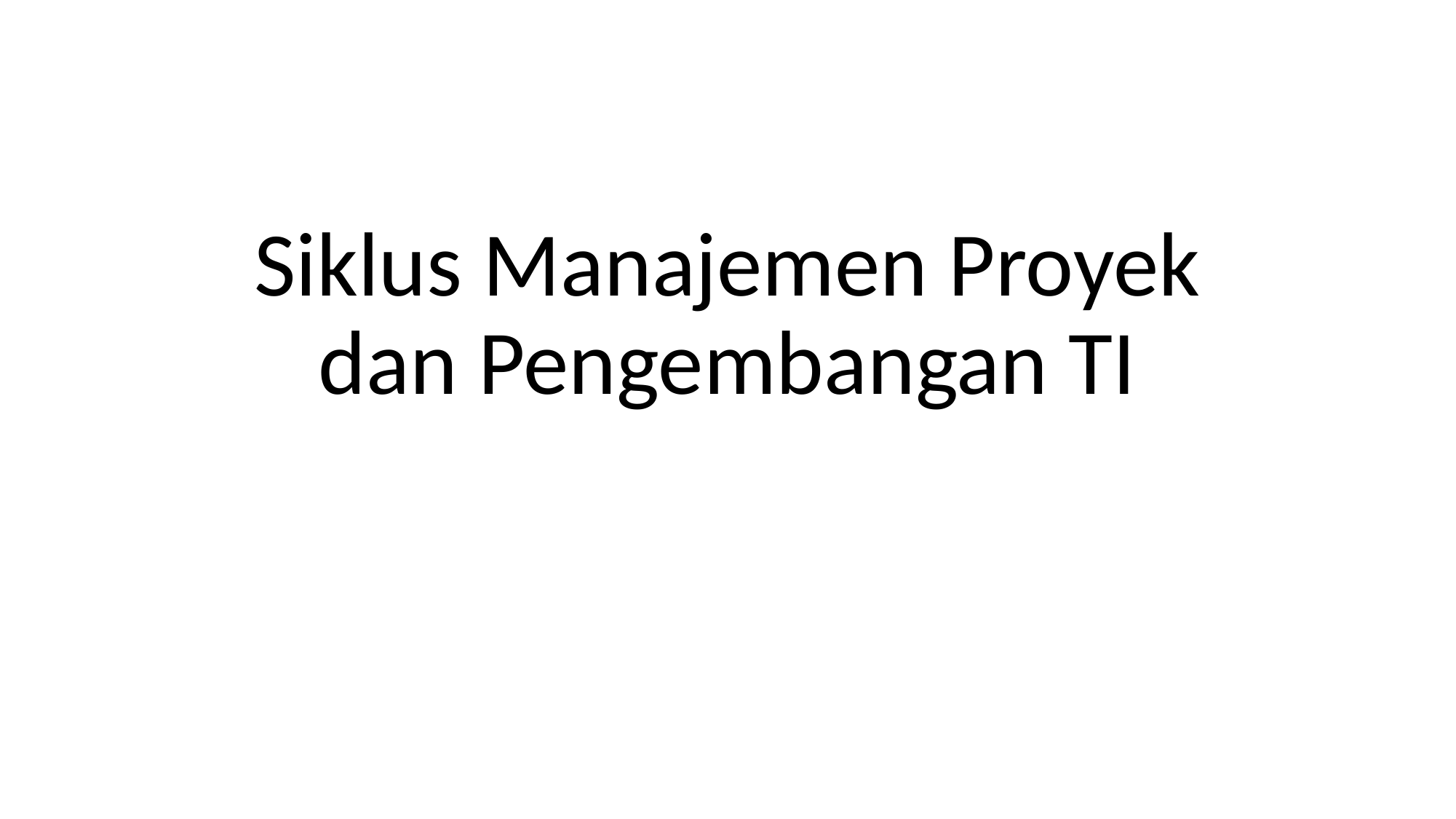

# Siklus Manajemen Proyek dan Pengembangan TI